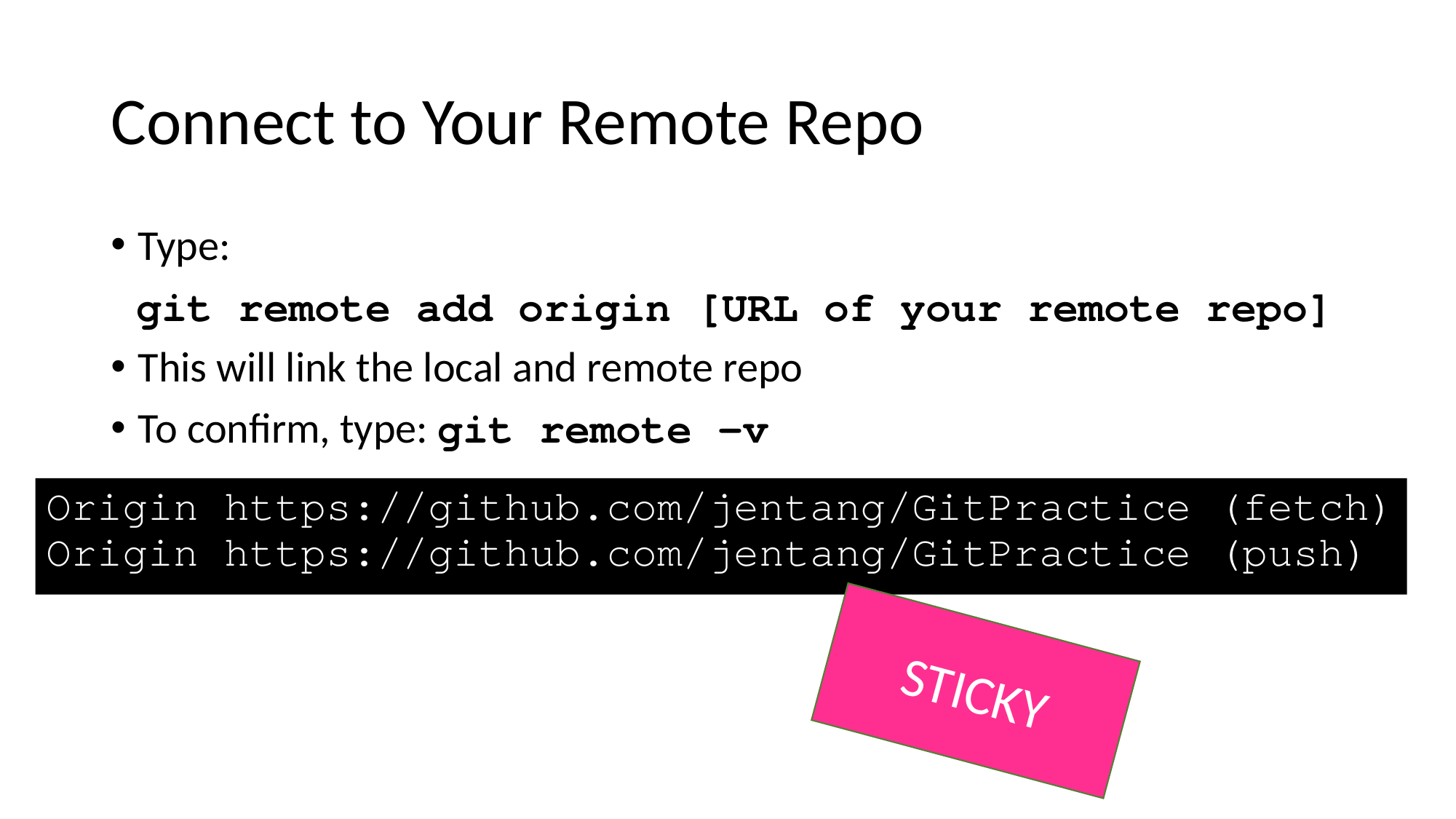

# Connect to Your Remote Repo
Type:
 git remote add origin [URL of your remote repo]
This will link the local and remote repo
To confirm, type: git remote -v
Origin https://github.com/jentang/GitPractice (fetch)
Origin https://github.com/jentang/GitPractice (push)
STICKY